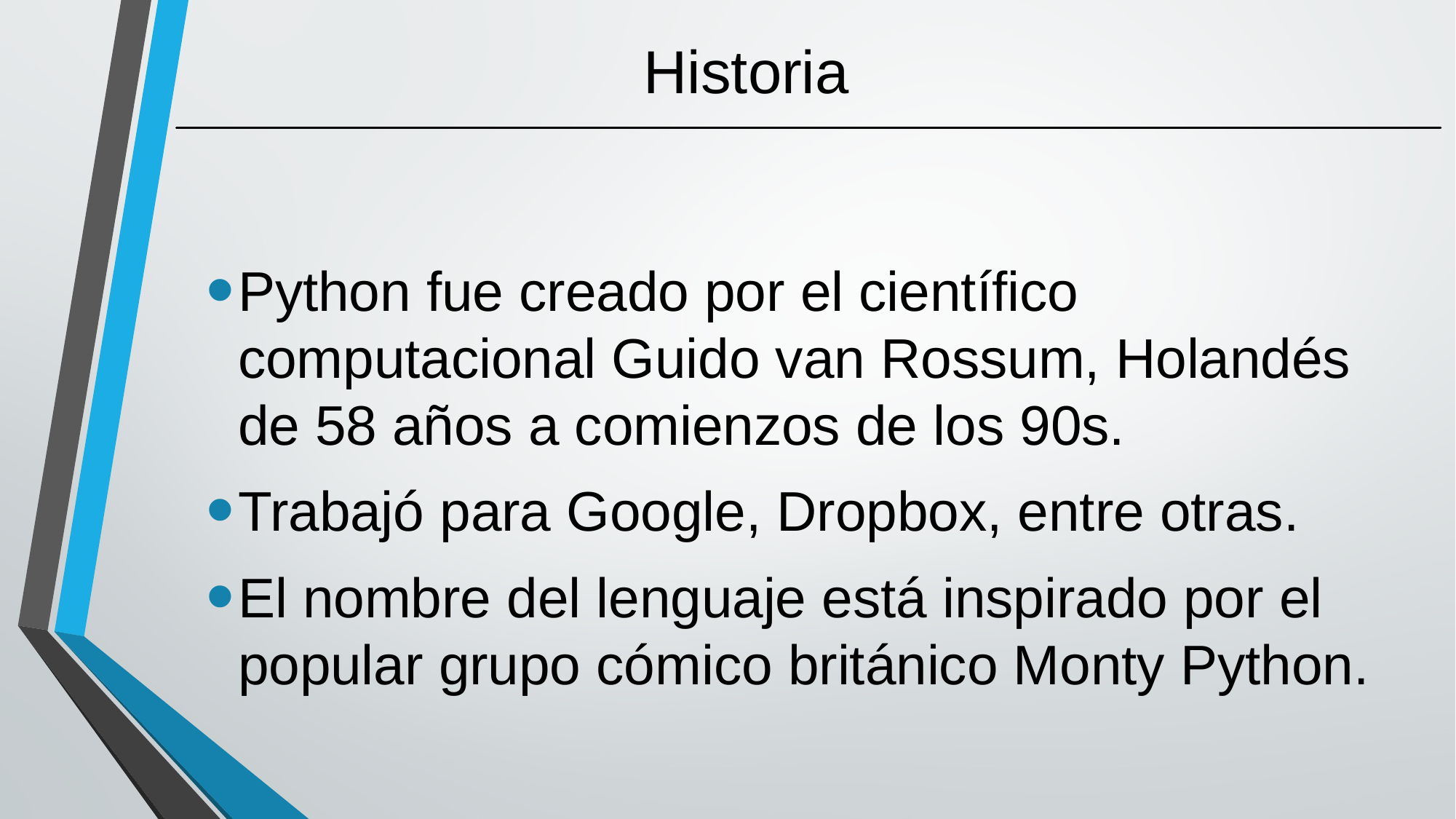

# Historia
Python fue creado por el científico computacional Guido van Rossum, Holandés de 58 años a comienzos de los 90s.
Trabajó para Google, Dropbox, entre otras.
El nombre del lenguaje está inspirado por el popular grupo cómico británico Monty Python.